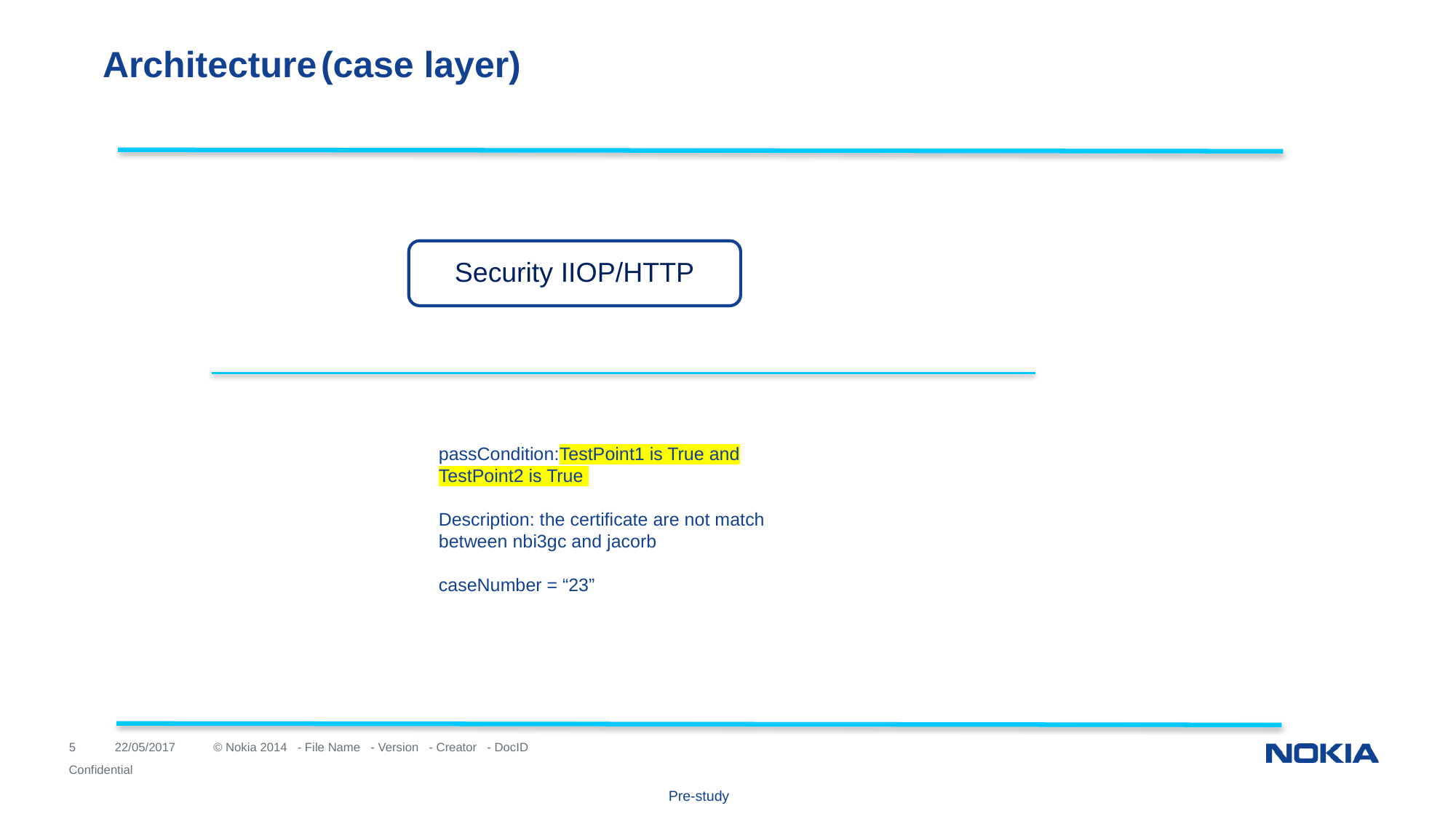

Architecture	(case layer)
Security IIOP/HTTP
passCondition:TestPoint1 is True and TestPoint2 is True

Description: the certificate are not match between nbi3gc and jacorb

caseNumber = “23”

Pre-study